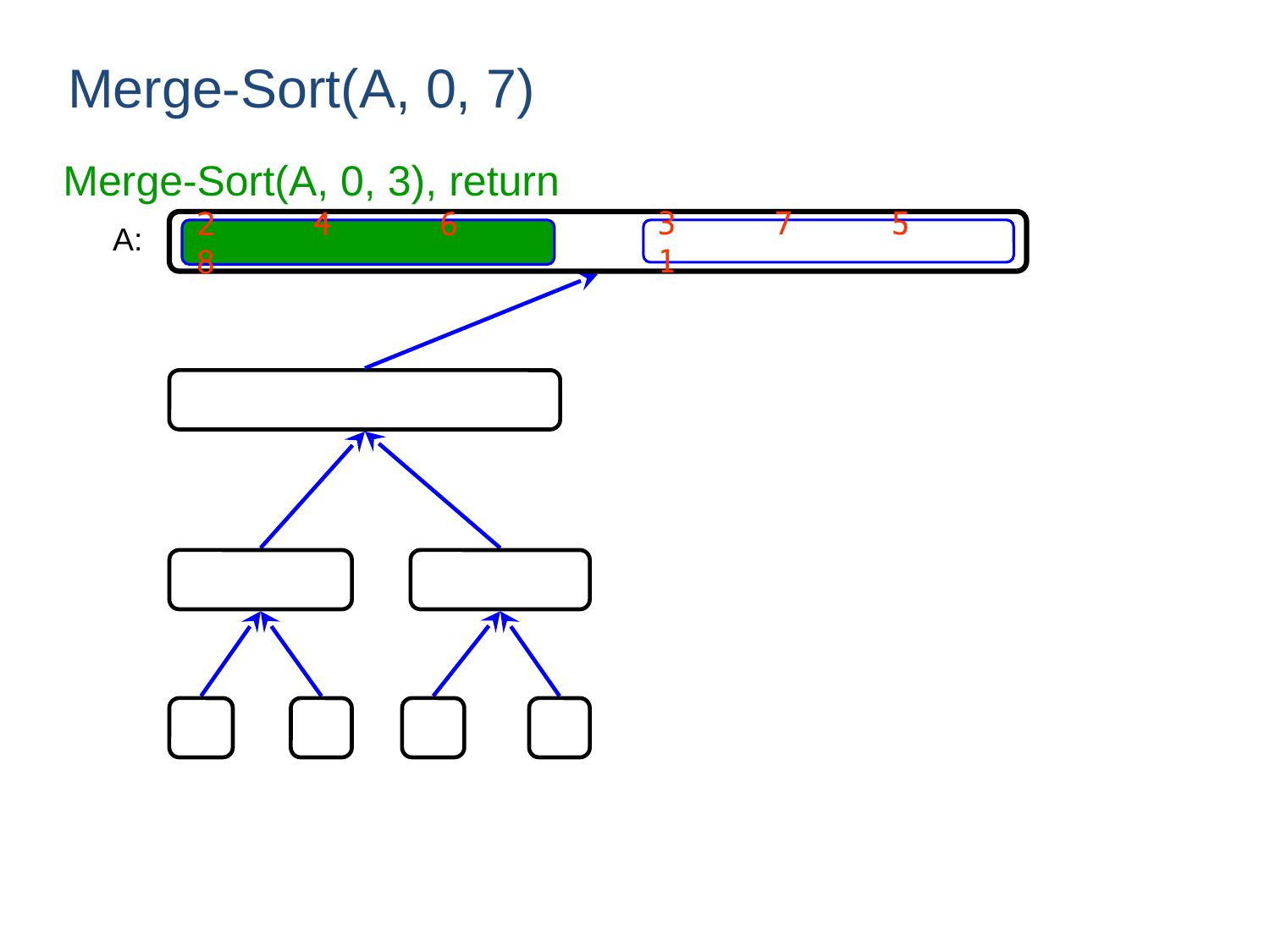

Merge-Sort(A, 0, 7)
Merge-Sort(A, 0, 3), return

A:
2          4           6        8
3          7          5         1